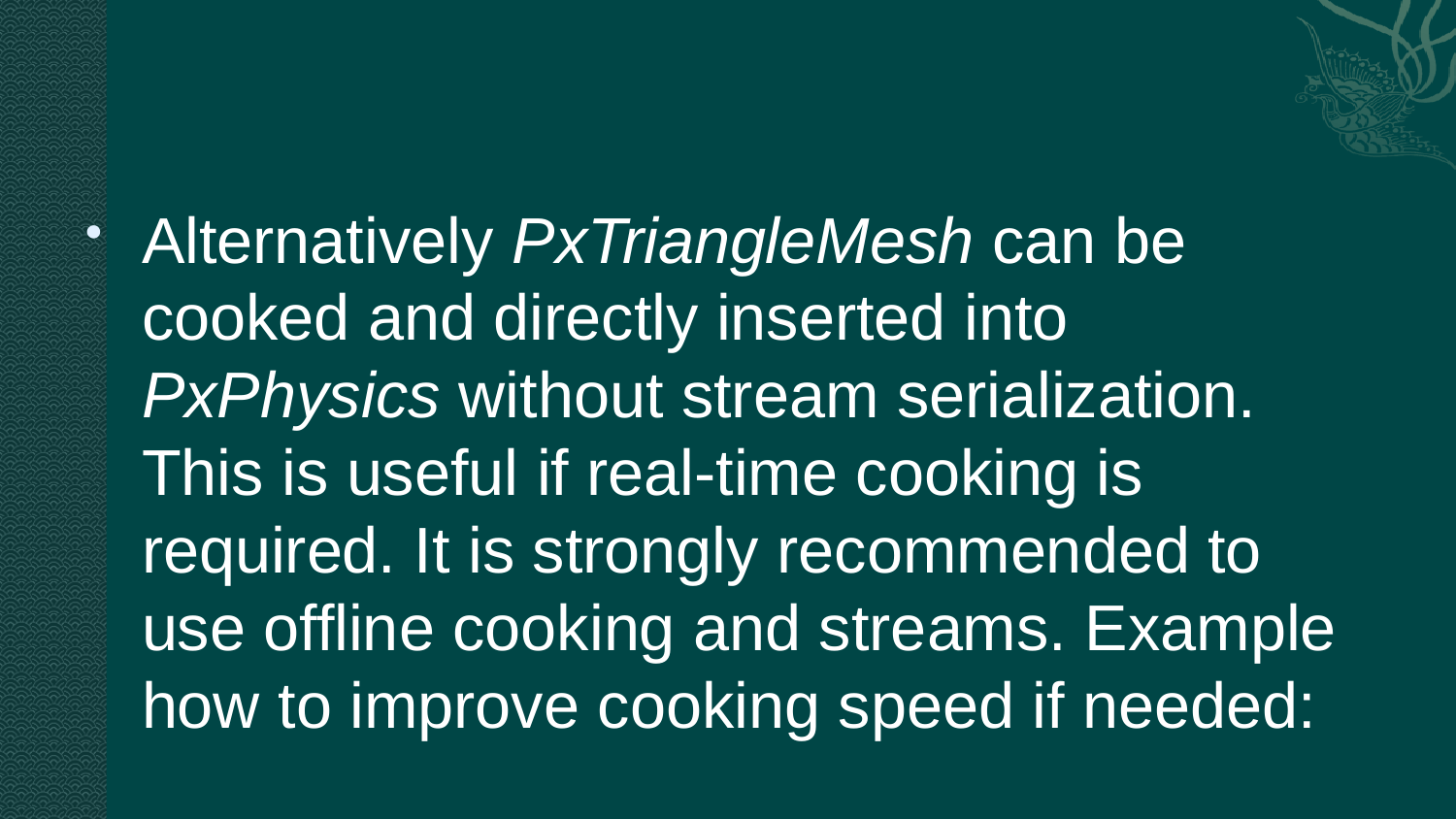

#
Alternatively PxTriangleMesh can be cooked and directly inserted into PxPhysics without stream serialization. This is useful if real-time cooking is required. It is strongly recommended to use offline cooking and streams. Example how to improve cooking speed if needed: